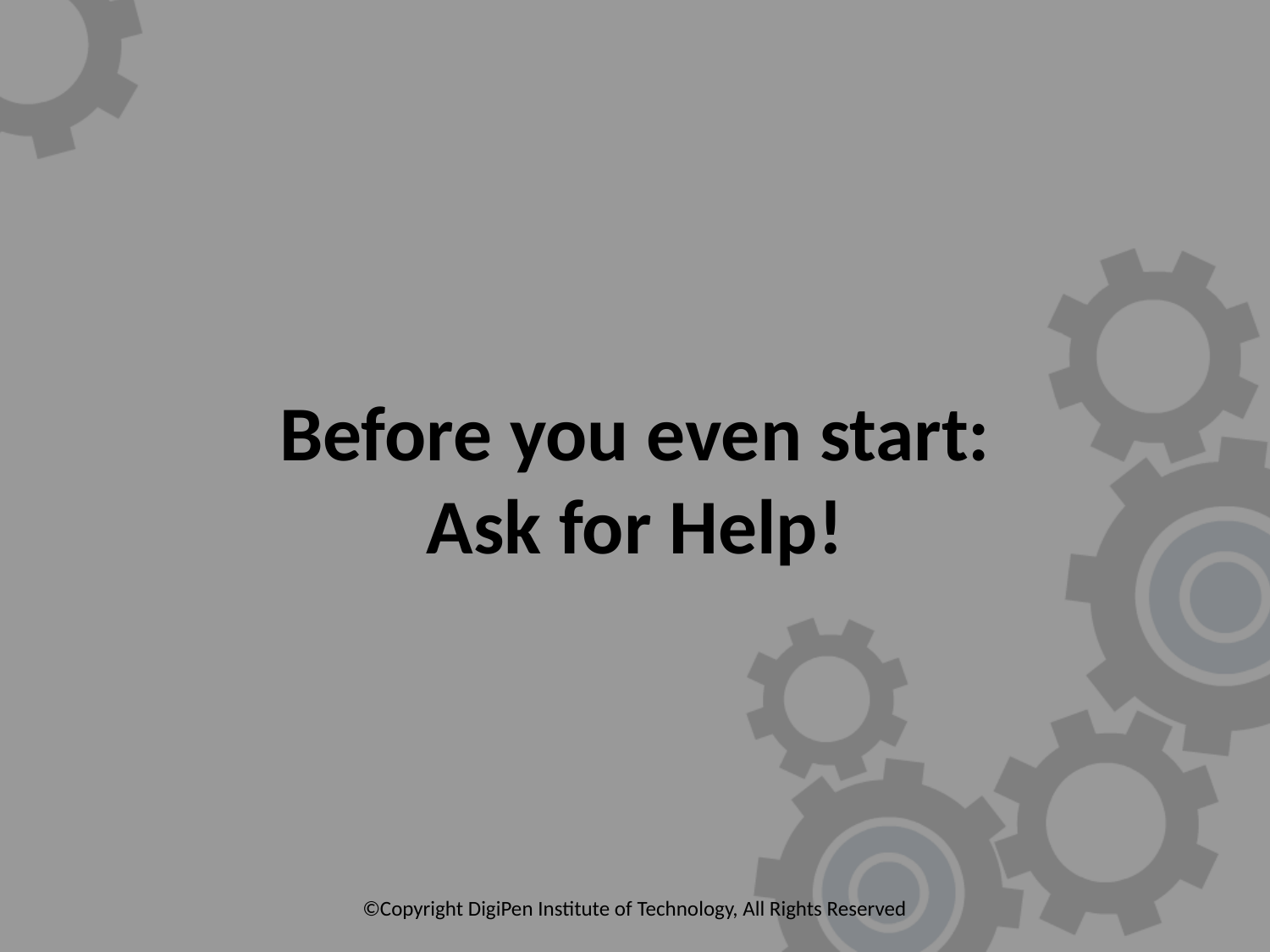

# Before you even start: Ask for Help!
©Copyright DigiPen Institute of Technology, All Rights Reserved